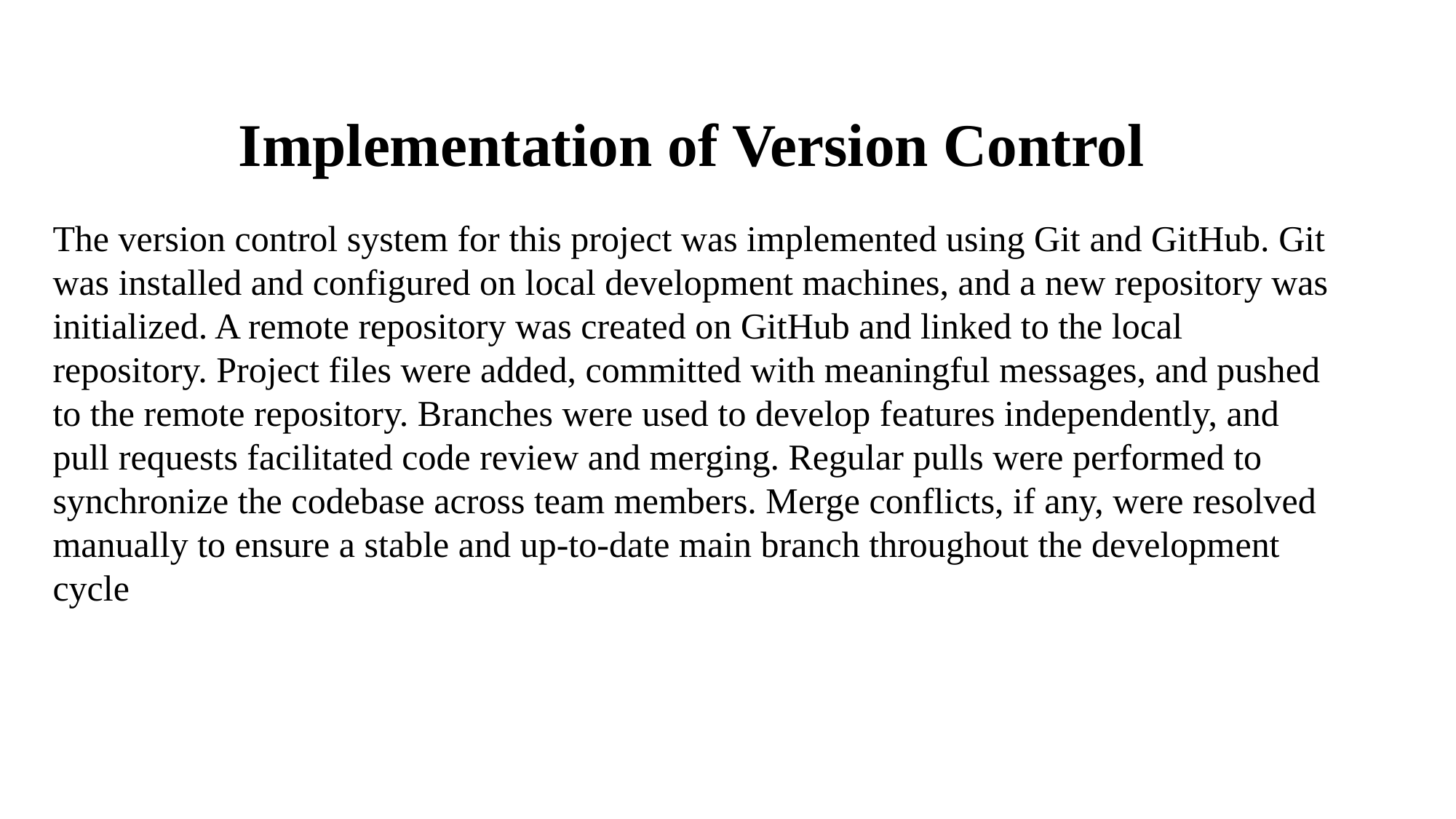

Implementation of Version Control

The version control system for this project was implemented using Git and GitHub. Git was installed and configured on local development machines, and a new repository was initialized. A remote repository was created on GitHub and linked to the local repository. Project files were added, committed with meaningful messages, and pushed to the remote repository. Branches were used to develop features independently, and pull requests facilitated code review and merging. Regular pulls were performed to synchronize the codebase across team members. Merge conflicts, if any, were resolved manually to ensure a stable and up-to-date main branch throughout the development cycle